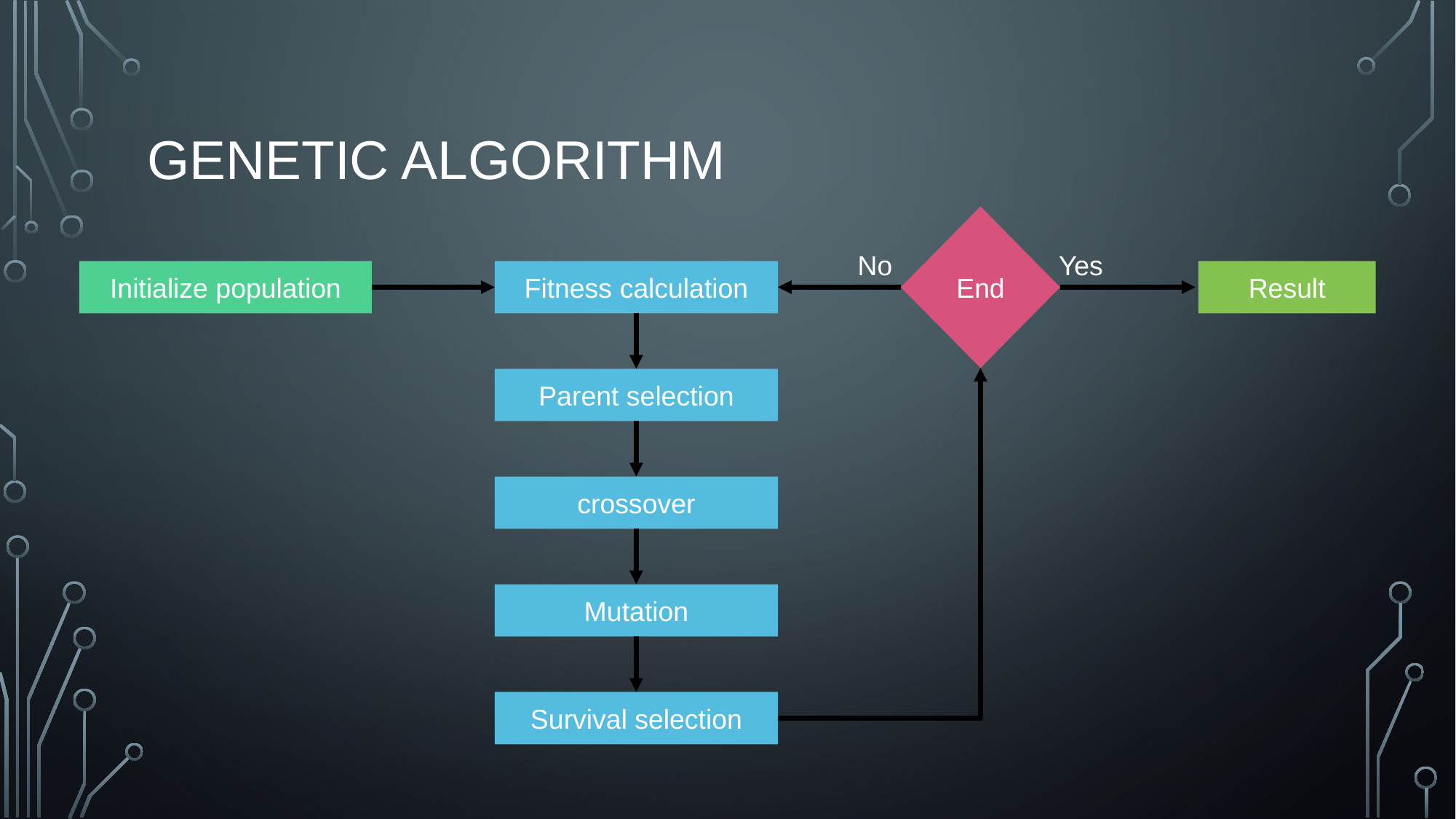

# Genetic algorithm
End
No
Yes
Initialize population
Fitness calculation
Result
Parent selection
crossover
Mutation
Survival selection